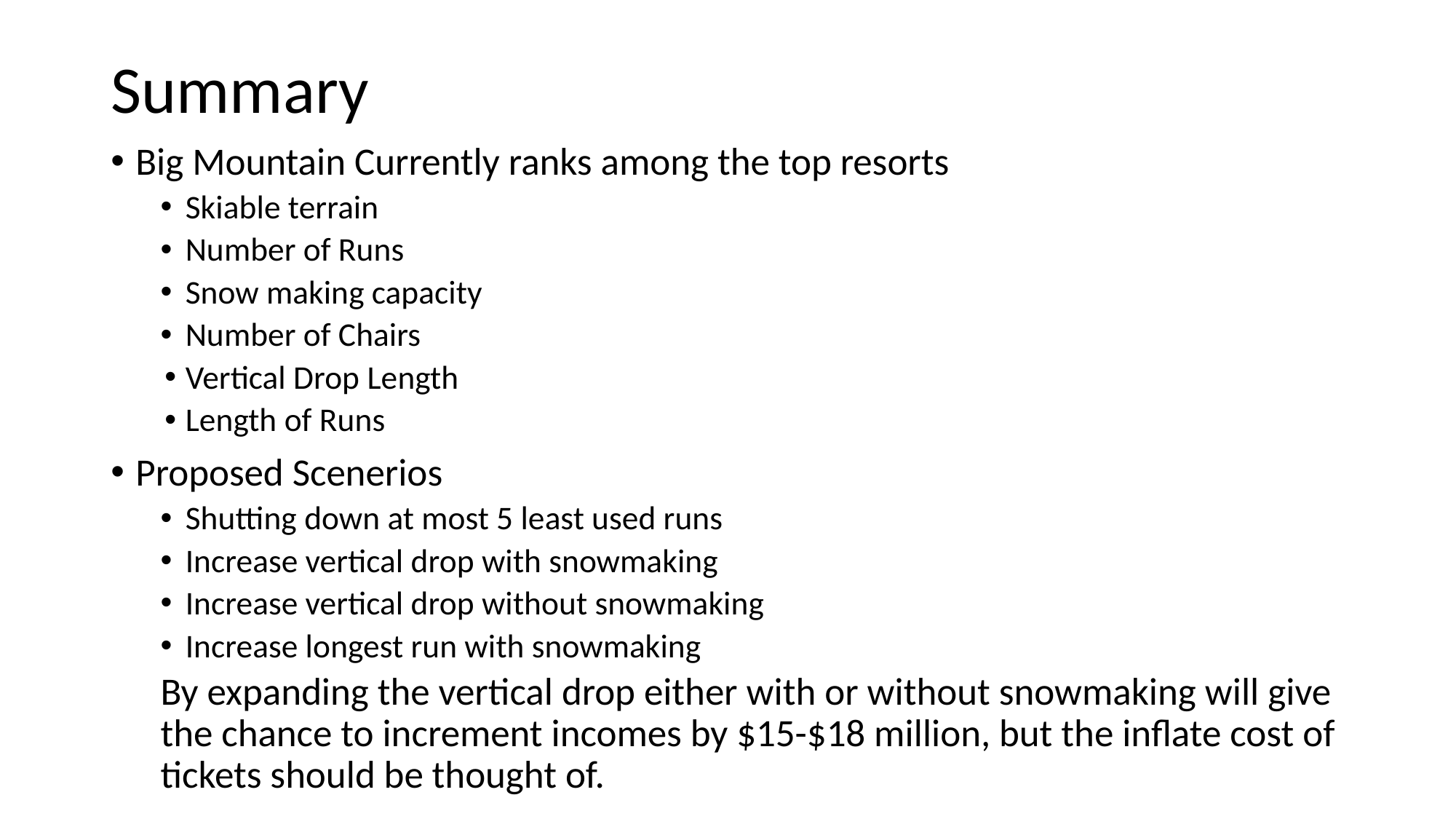

# Summary
Big Mountain Currently ranks among the top resorts
Skiable terrain
Number of Runs
Snow making capacity
Number of Chairs
Vertical Drop Length
Length of Runs
Proposed Scenerios
Shutting down at most 5 least used runs
Increase vertical drop with snowmaking
Increase vertical drop without snowmaking
Increase longest run with snowmaking
By expanding the vertical drop either with or without snowmaking will give the chance to increment incomes by $15-$18 million, but the inflate cost of tickets should be thought of.